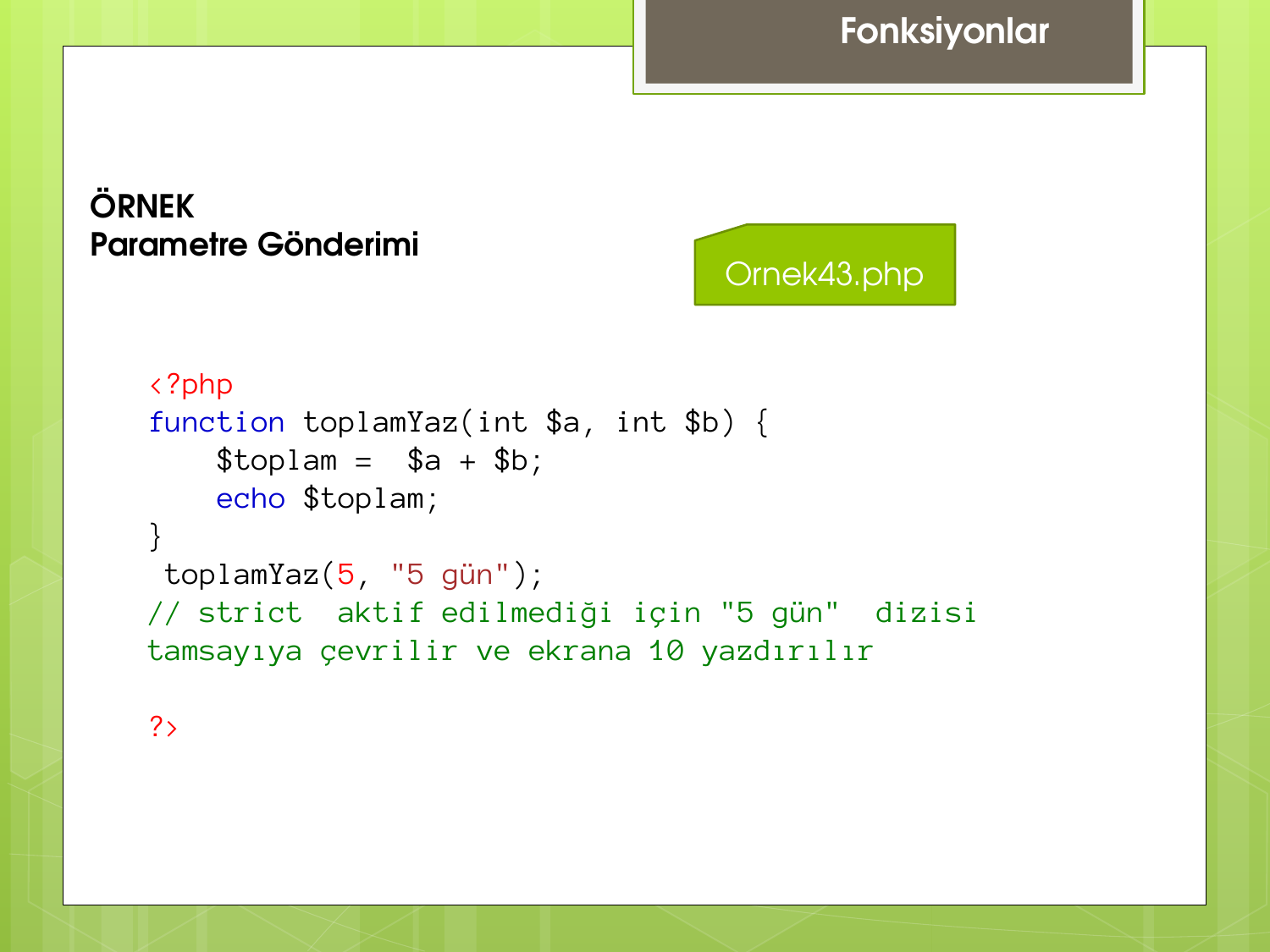

Fonksiyonlar
ÖRNEK
Parametre Gönderimi
Ornek43.php
<?php
function toplamYaz(int $a, int $b) {
    $toplam =  $a + $b;
    echo $toplam;
}
 toplamYaz(5, "5 gün");
// strict  aktif edilmediği için "5 gün"  dizisi tamsayıya çevrilir ve ekrana 10 yazdırılır

?>